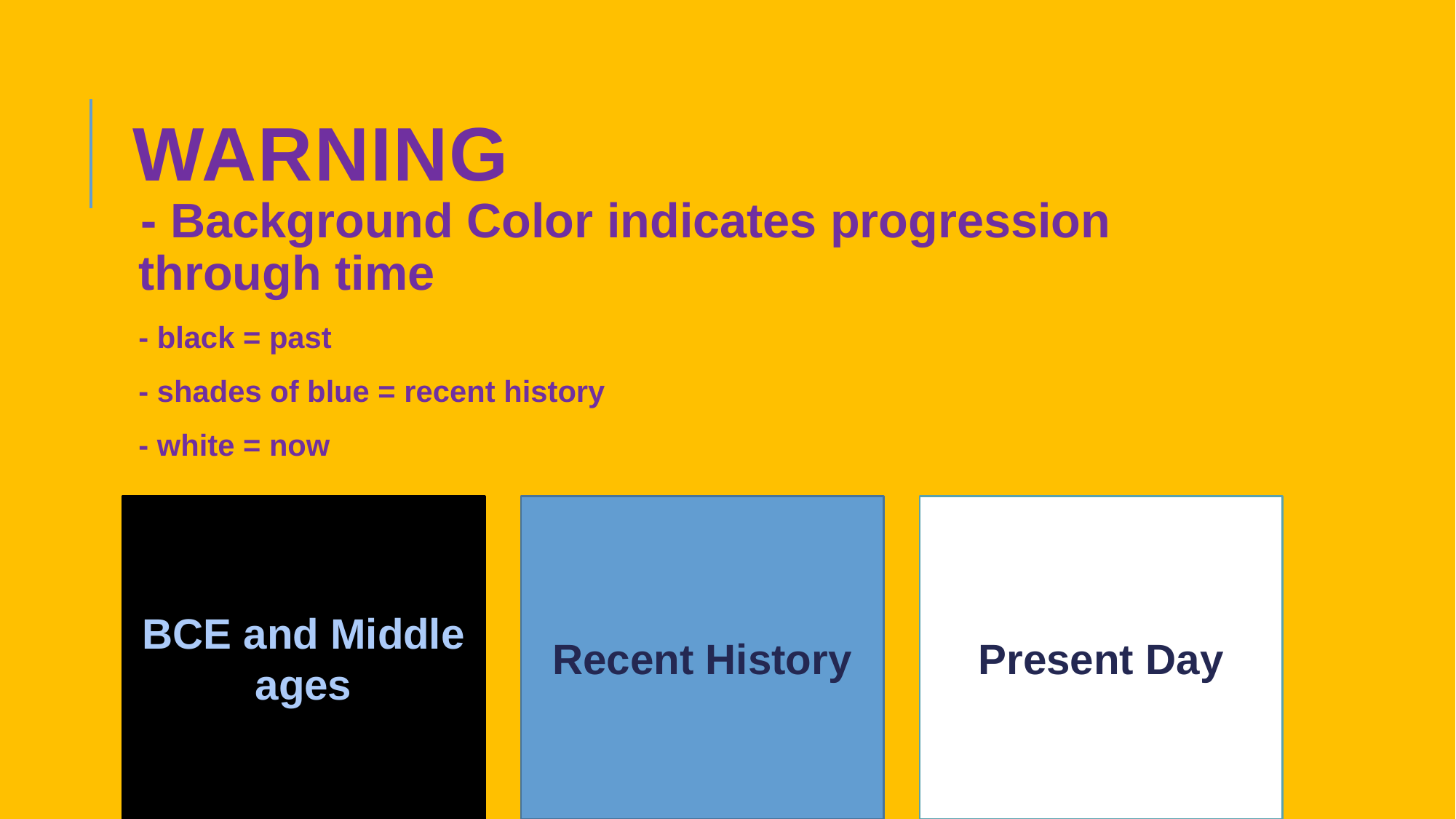

# Warning
- Background Color indicates progression through time
- black = past
- shades of blue = recent history
- white = now

Recent History
Present Day
BCE and Middle ages